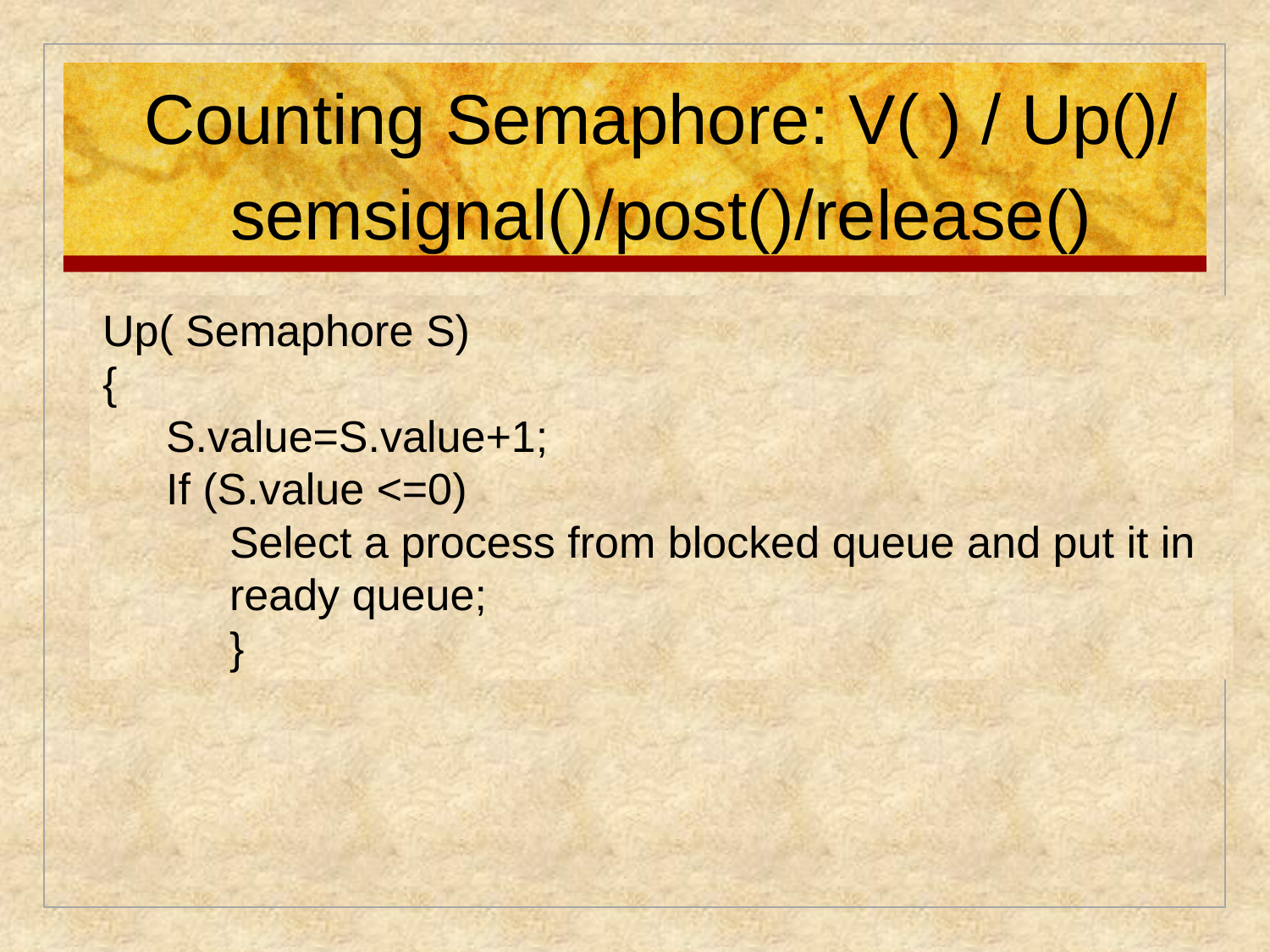

# Counting Semaphore: V( ) / Up()/ semsignal()/post()/release()
Up( Semaphore S)
{
S.value=S.value+1;
If (S.value <=0)
Select a process from blocked queue and put it in ready queue;
}